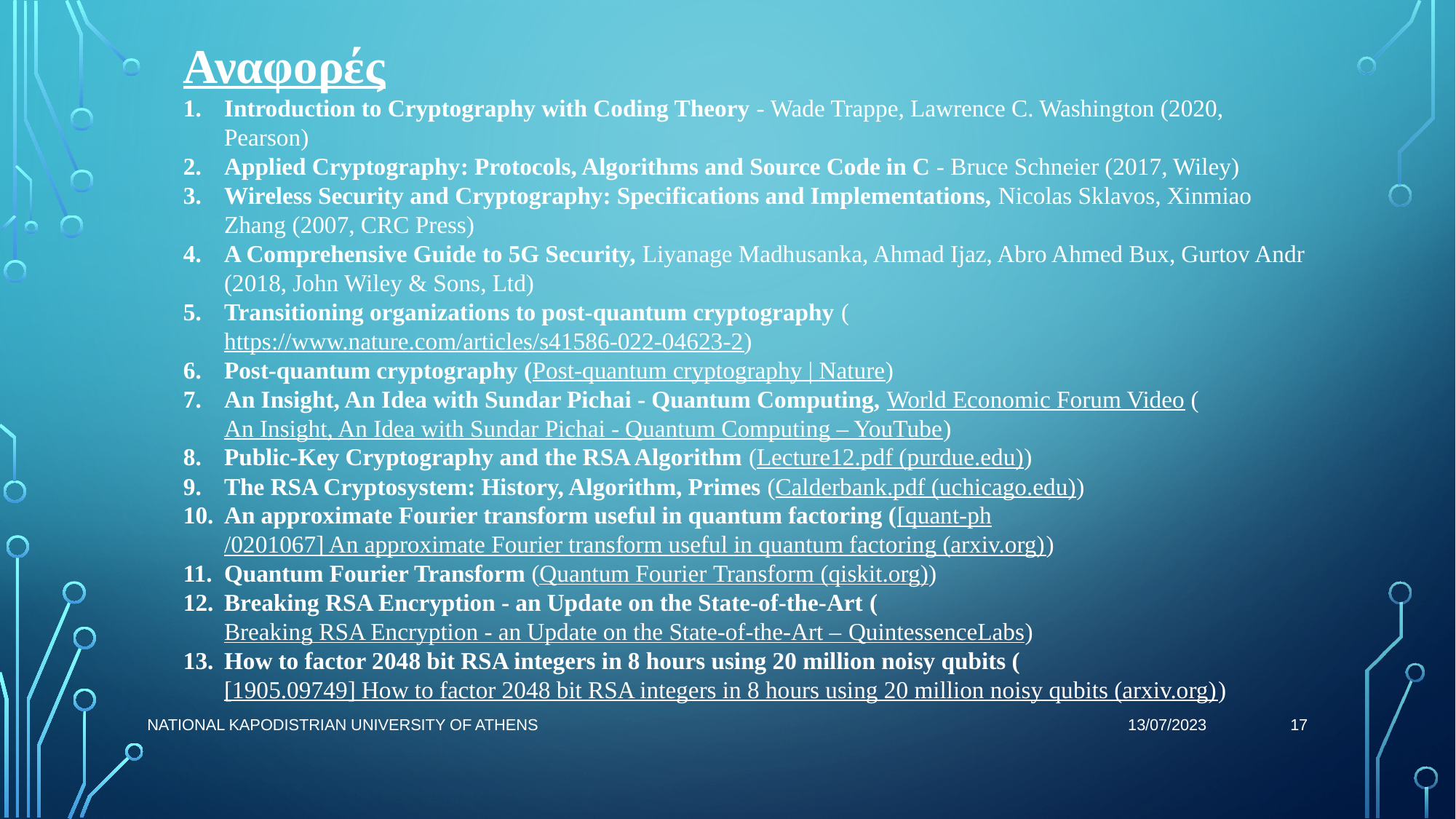

Αναφορές
Introduction to Cryptography with Coding Theory - Wade Trappe, Lawrence C. Washington (2020, Pearson)
Applied Cryptography: Protocols, Algorithms and Source Code in C - Bruce Schneier (2017, Wiley)
Wireless Security and Cryptography: Specifications and Implementations, Nicolas Sklavos, Xinmiao Zhang (2007, CRC Press)
A Comprehensive Guide to 5G Security, Liyanage Madhusanka, Ahmad Ijaz, Abro Ahmed Bux, Gurtov Andr (2018, John Wiley & Sons, Ltd)
Transitioning organizations to post-quantum cryptography (https://www.nature.com/articles/s41586-022-04623-2)
Post-quantum cryptography (Post-quantum cryptography | Nature)
An Insight, An Idea with Sundar Pichai - Quantum Computing, World Economic Forum Video (An Insight, An Idea with Sundar Pichai - Quantum Computing – YouTube)
Public-Key Cryptography and the RSA Algorithm (Lecture12.pdf (purdue.edu))
The RSA Cryptosystem: History, Algorithm, Primes (Calderbank.pdf (uchicago.edu))
An approximate Fourier transform useful in quantum factoring ([quant-ph/0201067] An approximate Fourier transform useful in quantum factoring (arxiv.org))
Quantum Fourier Transform (Quantum Fourier Transform (qiskit.org))
Breaking RSA Encryption - an Update on the State-of-the-Art (Breaking RSA Encryption - an Update on the State-of-the-Art – QuintessenceLabs)
How to factor 2048 bit RSA integers in 8 hours using 20 million noisy qubits ([1905.09749] How to factor 2048 bit RSA integers in 8 hours using 20 million noisy qubits (arxiv.org))
17
National Kapodistrian University of Athens
13/07/2023